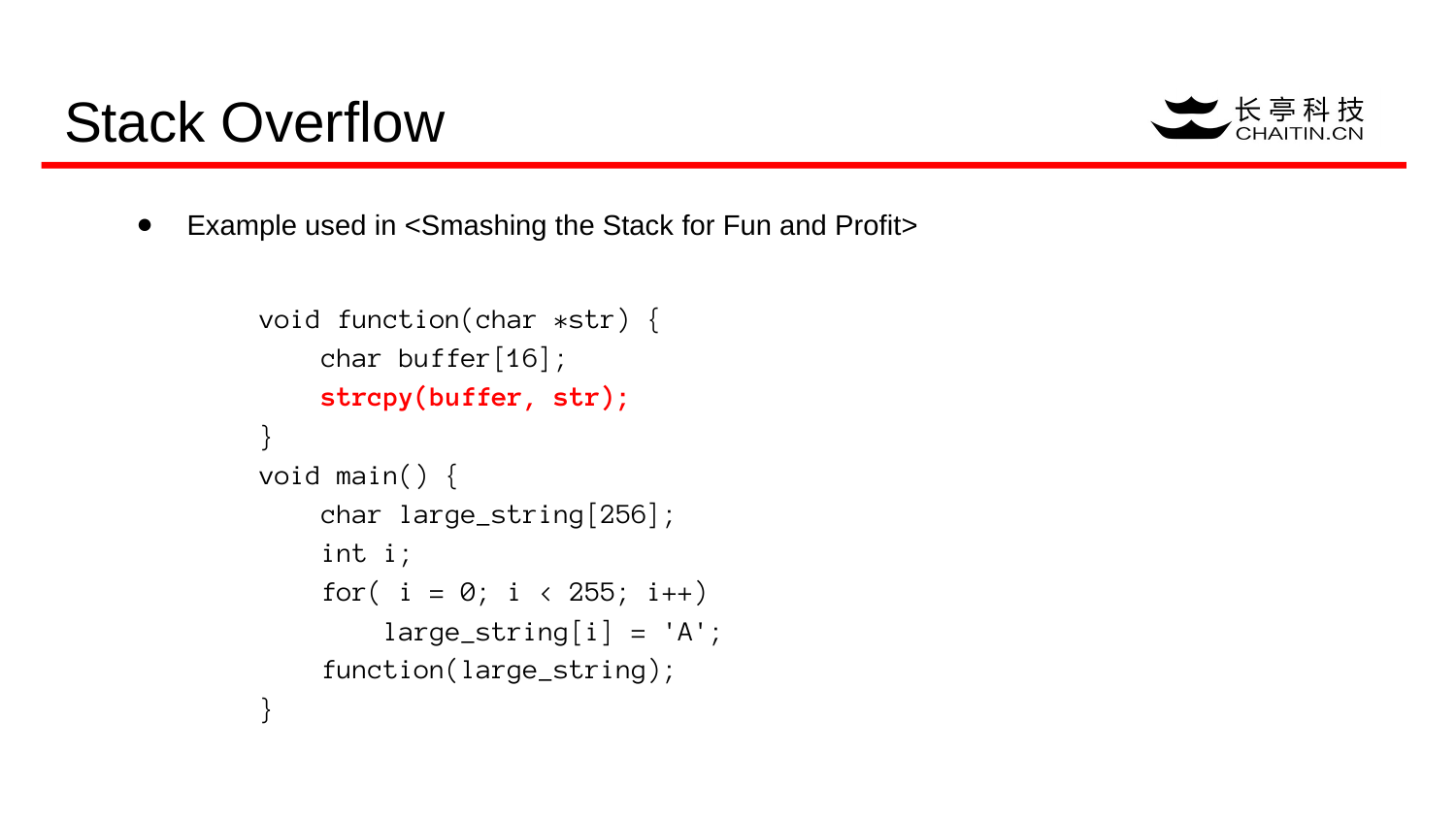

# Stack Overflow
Example used in <Smashing the Stack for Fun and Profit>
void function(char *str) {
    char buffer[16];
    strcpy(buffer, str);
}
void main() {
    char large_string[256];
    int i;
    for( i = 0; i < 255; i++)
        large_string[i] = 'A';
    function(large_string);
}